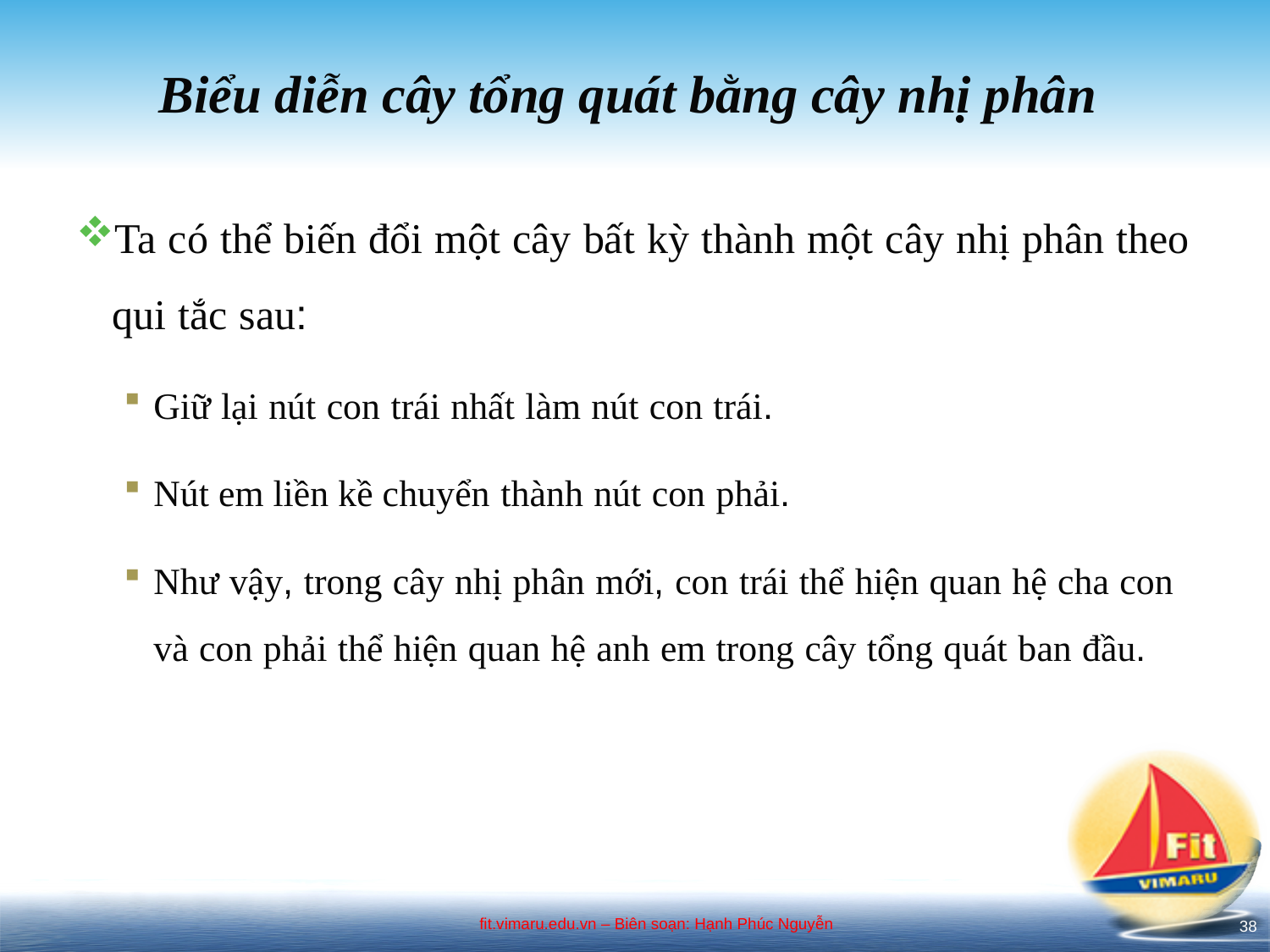

# Biểu diễn cây tổng quát bằng cây nhị phân
Ta có thể biến đổi một cây bất kỳ thành một cây nhị phân theo qui tắc sau:
Giữ lại nút con trái nhất làm nút con trái.
Nút em liền kề chuyển thành nút con phải.
Như vậy, trong cây nhị phân mới, con trái thể hiện quan hệ cha con và con phải thể hiện quan hệ anh em trong cây tổng quát ban đầu.
38